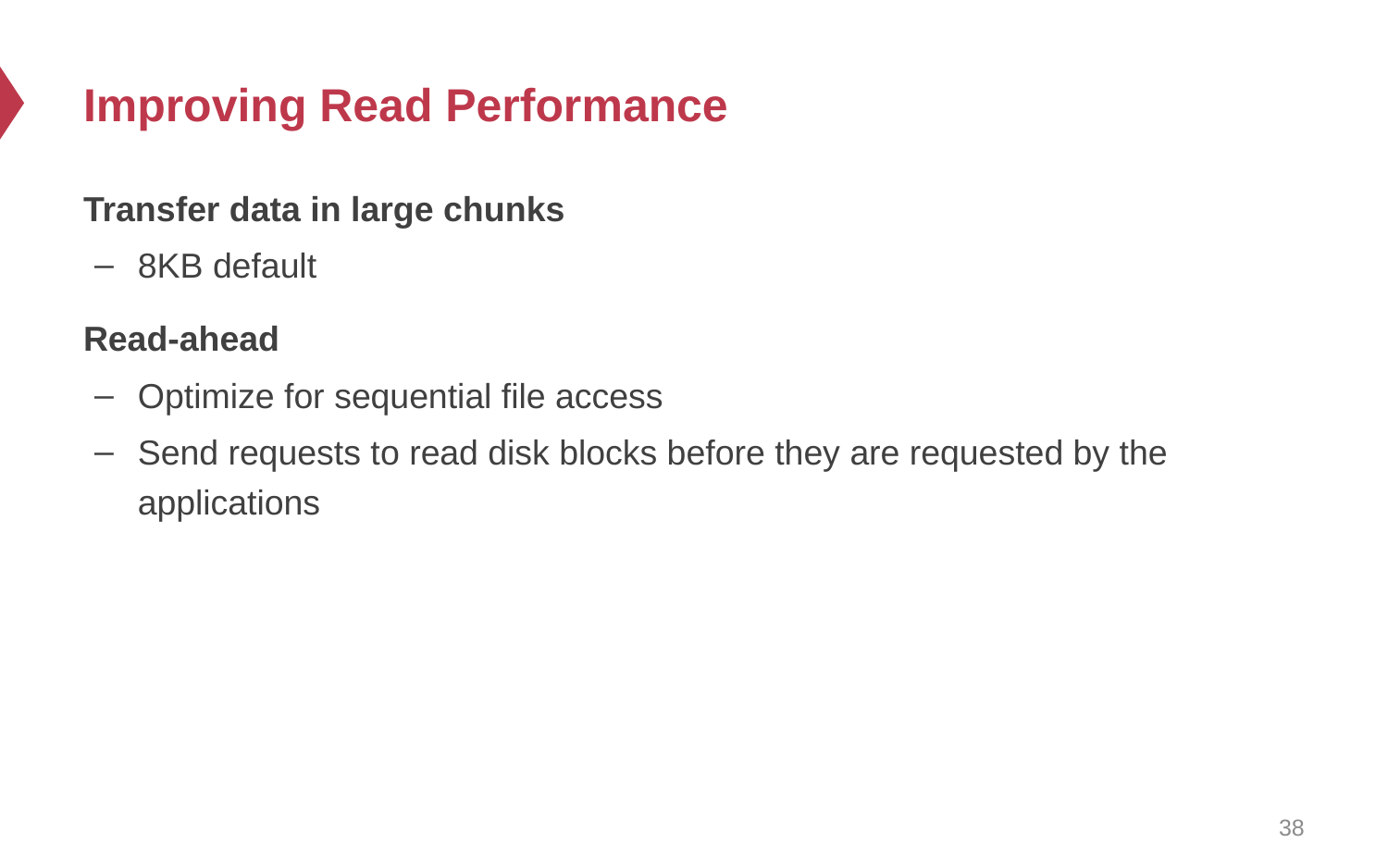

# Improving Read Performance
Transfer data in large chunks
8KB default
Read-ahead
Optimize for sequential file access
Send requests to read disk blocks before they are requested by the applications

38